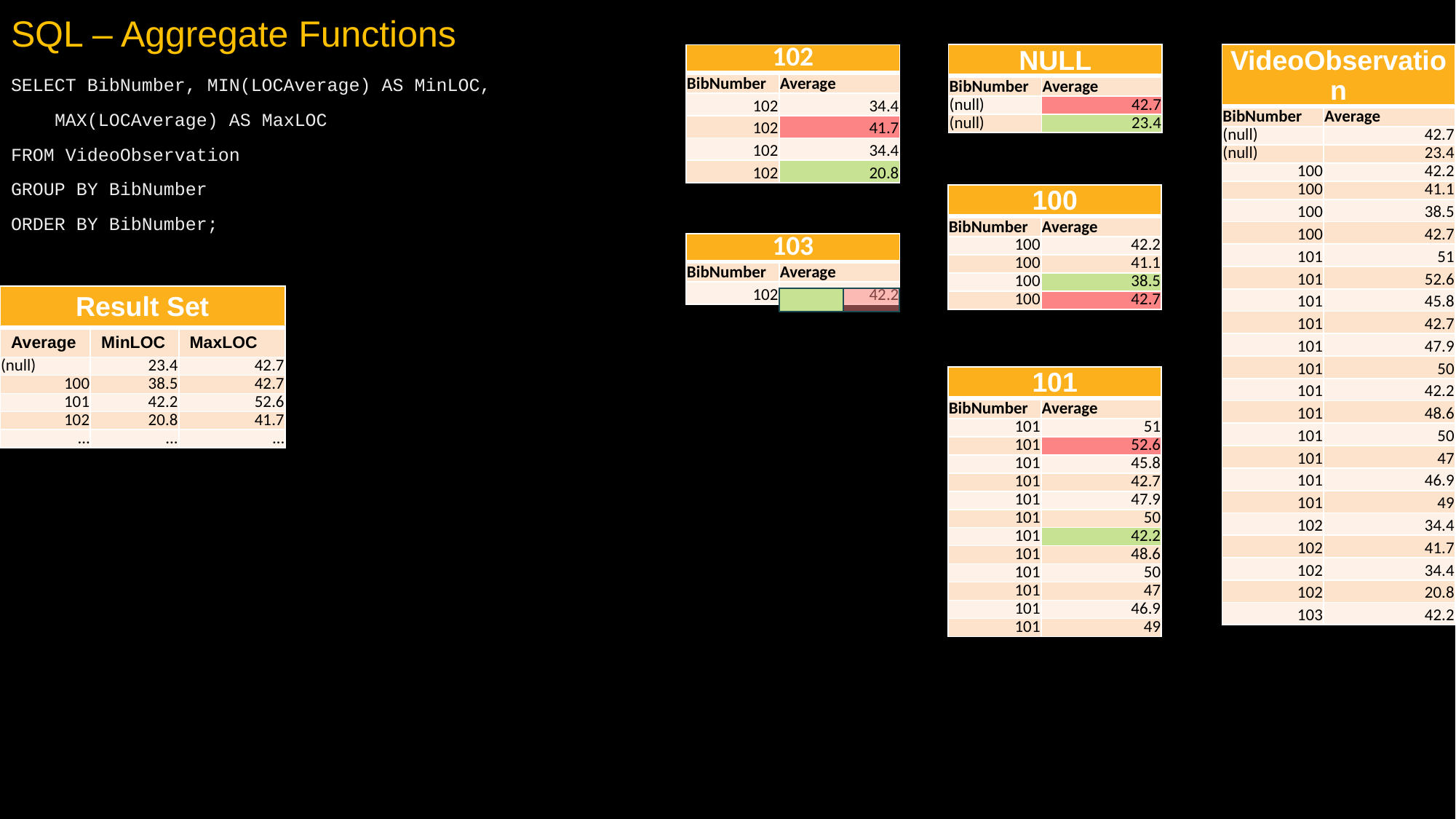

# SQL – Aggregate Functions
| VideoObservation |  |
| --- | --- |
| BibNumber | Average |
| (null) | 42.7 |
| (null) | 23.4 |
| 100 | 42.2 |
| 100 | 41.1 |
| 100 | 38.5 |
| 100 | 42.7 |
| 101 | 51 |
| 101 | 52.6 |
| 101 | 45.8 |
| 101 | 42.7 |
| 101 | 47.9 |
| 101 | 50 |
| 101 | 42.2 |
| 101 | 48.6 |
| 101 | 50 |
| 101 | 47 |
| 101 | 46.9 |
| 101 | 49 |
| 102 | 34.4 |
| 102 | 41.7 |
| 102 | 34.4 |
| 102 | 20.8 |
| 103 | 42.2 |
| NULL |  |
| --- | --- |
| BibNumber | Average |
| (null) | 42.7 |
| (null) | 23.4 |
| 102 |  |
| --- | --- |
| BibNumber | Average |
| 102 | 34.4 |
| 102 | 41.7 |
| 102 | 34.4 |
| 102 | 20.8 |
SELECT BibNumber, MIN(LOCAverage) AS MinLOC,
    MAX(LOCAverage) AS MaxLOC
FROM VideoObservation
GROUP BY BibNumber
ORDER BY BibNumber;
| 100 |  |
| --- | --- |
| BibNumber | Average |
| 100 | 42.2 |
| 100 | 41.1 |
| 100 | 38.5 |
| 100 | 42.7 |
| 103 |  |
| --- | --- |
| BibNumber | Average |
| 102 | 42.2 |
| Result Set |  |  |
| --- | --- | --- |
| Average | MinLOC | MaxLOC |
| (null) | 23.4 | 42.7 |
| 100 | 38.5 | 42.7 |
| 101 | 42.2 | 52.6 |
| 102 | 20.8 | 41.7 |
| … | ... | … |

| 101 |  |
| --- | --- |
| BibNumber | Average |
| 101 | 51 |
| 101 | 52.6 |
| 101 | 45.8 |
| 101 | 42.7 |
| 101 | 47.9 |
| 101 | 50 |
| 101 | 42.2 |
| 101 | 48.6 |
| 101 | 50 |
| 101 | 47 |
| 101 | 46.9 |
| 101 | 49 |